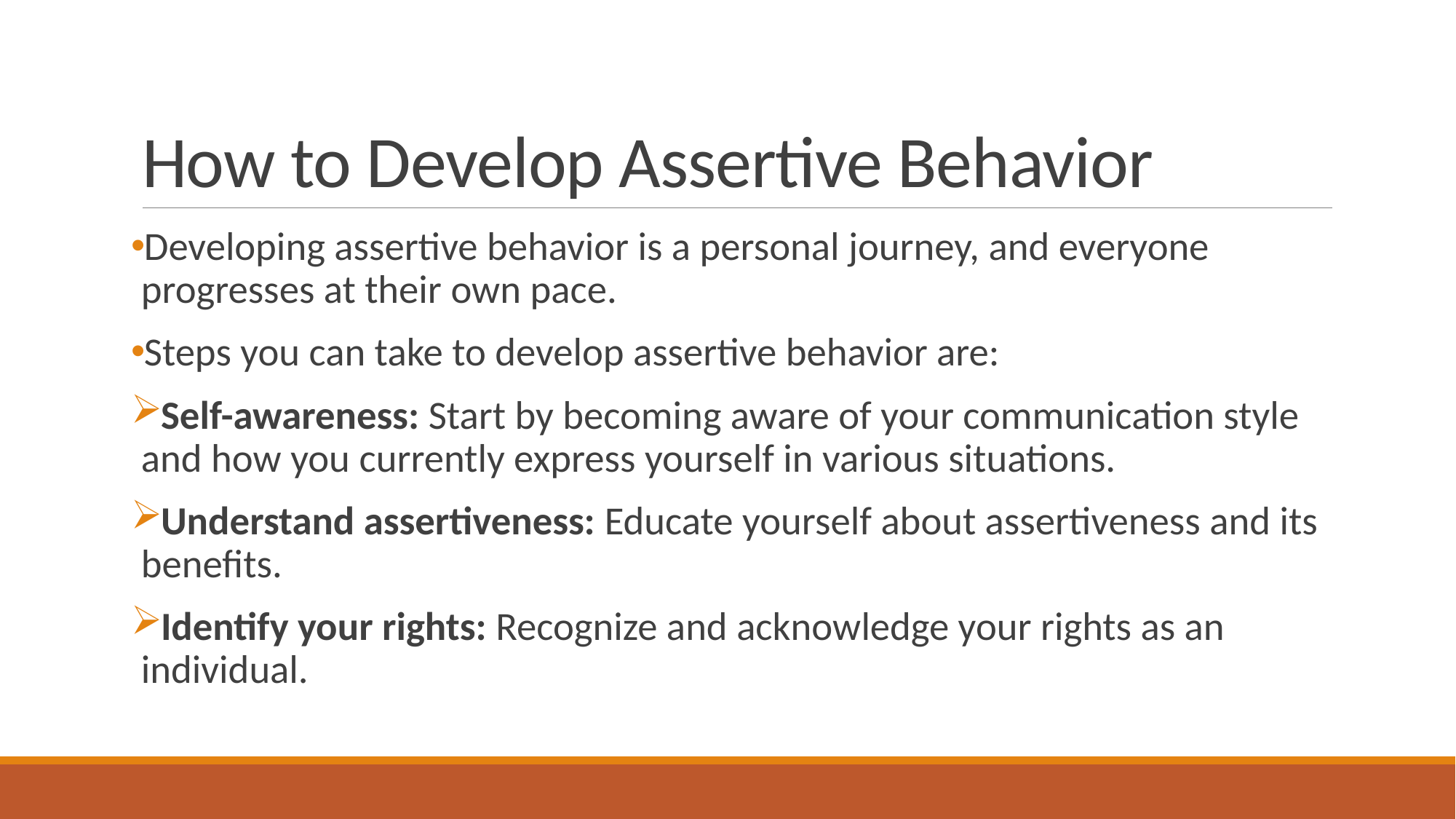

# How to Develop Assertive Behavior
Developing assertive behavior is a personal journey, and everyone progresses at their own pace.
Steps you can take to develop assertive behavior are:
Self-awareness: Start by becoming aware of your communication style and how you currently express yourself in various situations.
Understand assertiveness: Educate yourself about assertiveness and its benefits.
Identify your rights: Recognize and acknowledge your rights as an individual.